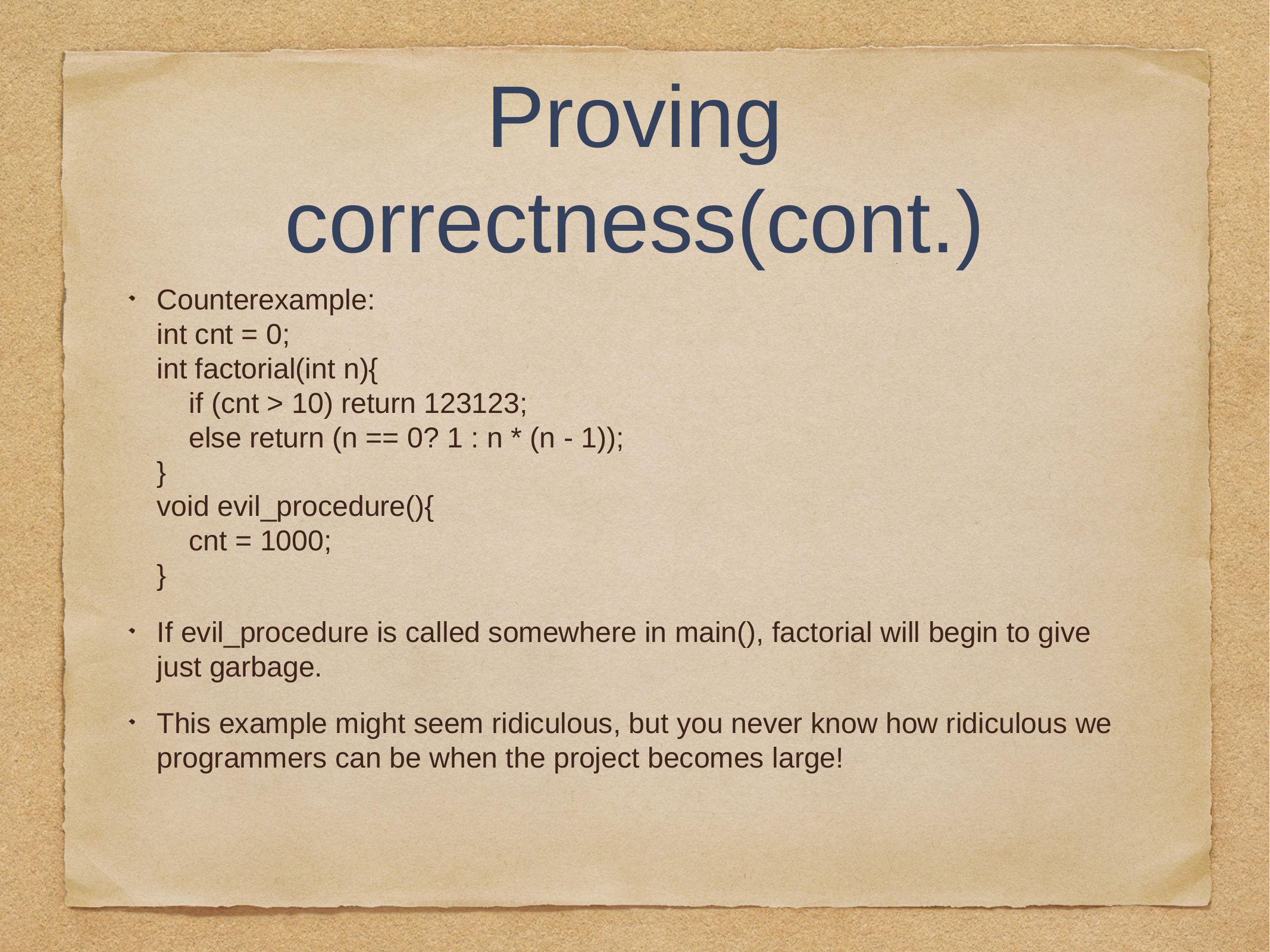

# Proving correctness(cont.)
Counterexample:
int cnt = 0;
int factorial(int n){
    if (cnt > 10) return 123123;
    else return (n == 0? 1 : n * (n - 1));
}
void evil_procedure(){
    cnt = 1000;
}
If evil_procedure is called somewhere in main(), factorial will begin to give just garbage.
This example might seem ridiculous, but you never know how ridiculous we programmers can be when the project becomes large!